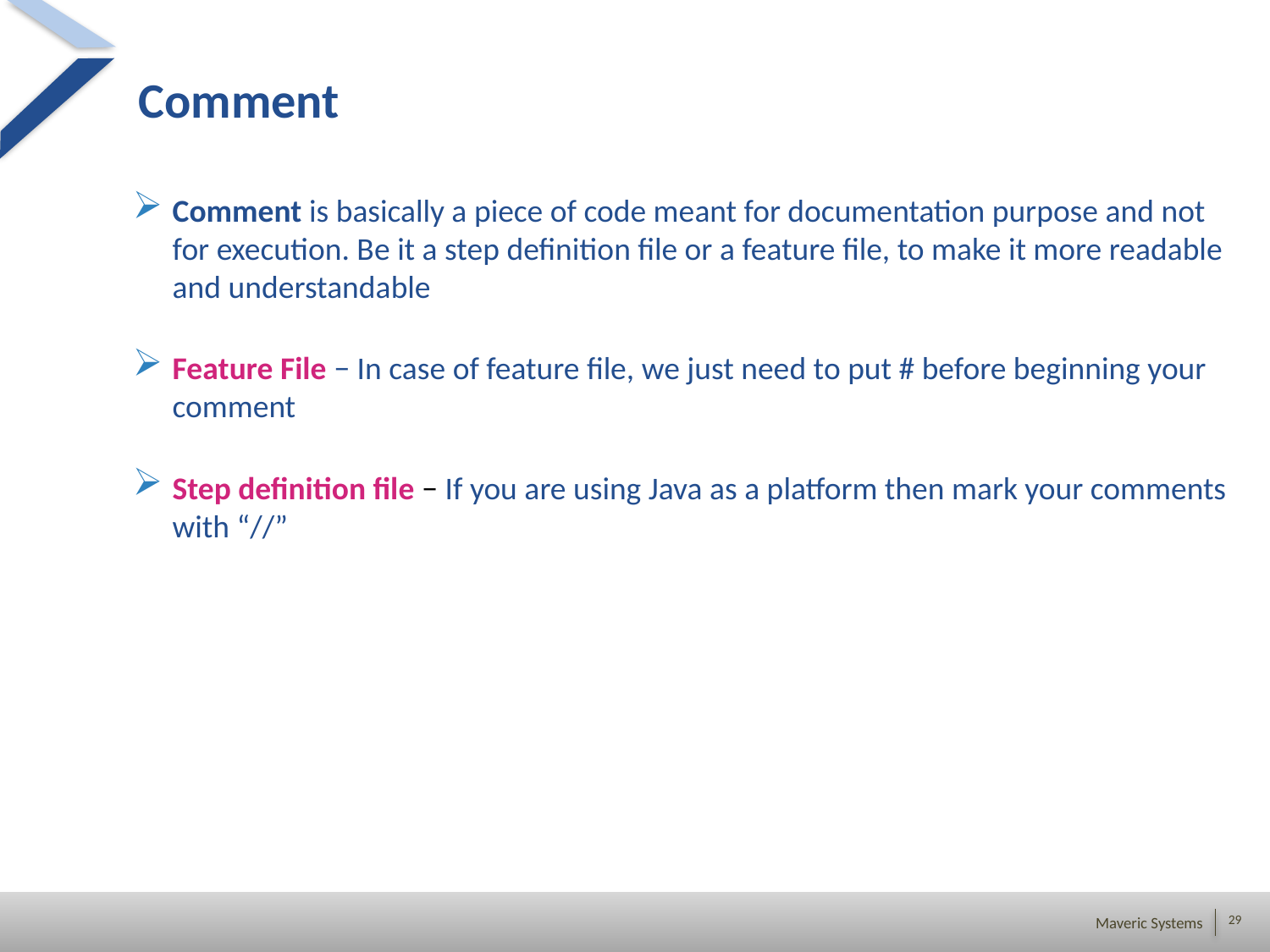

# Comment
Comment is basically a piece of code meant for documentation purpose and not for execution. Be it a step definition file or a feature file, to make it more readable and understandable

Feature File − In case of feature file, we just need to put # before beginning your comment

Step definition file − If you are using Java as a platform then mark your comments with “//”